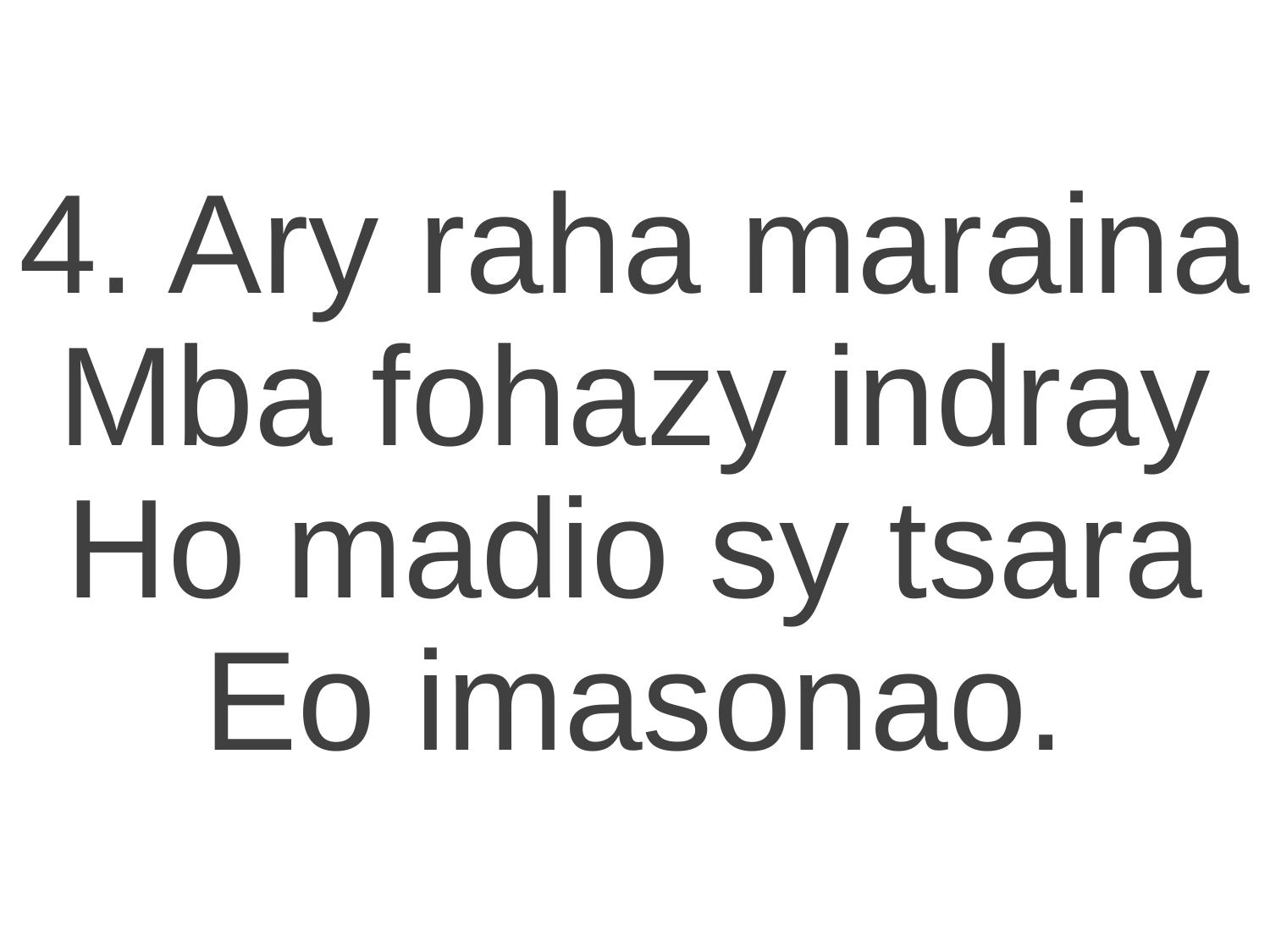

4. Ary raha maraina
Mba fohazy indray
Ho madio sy tsara
Eo imasonao.